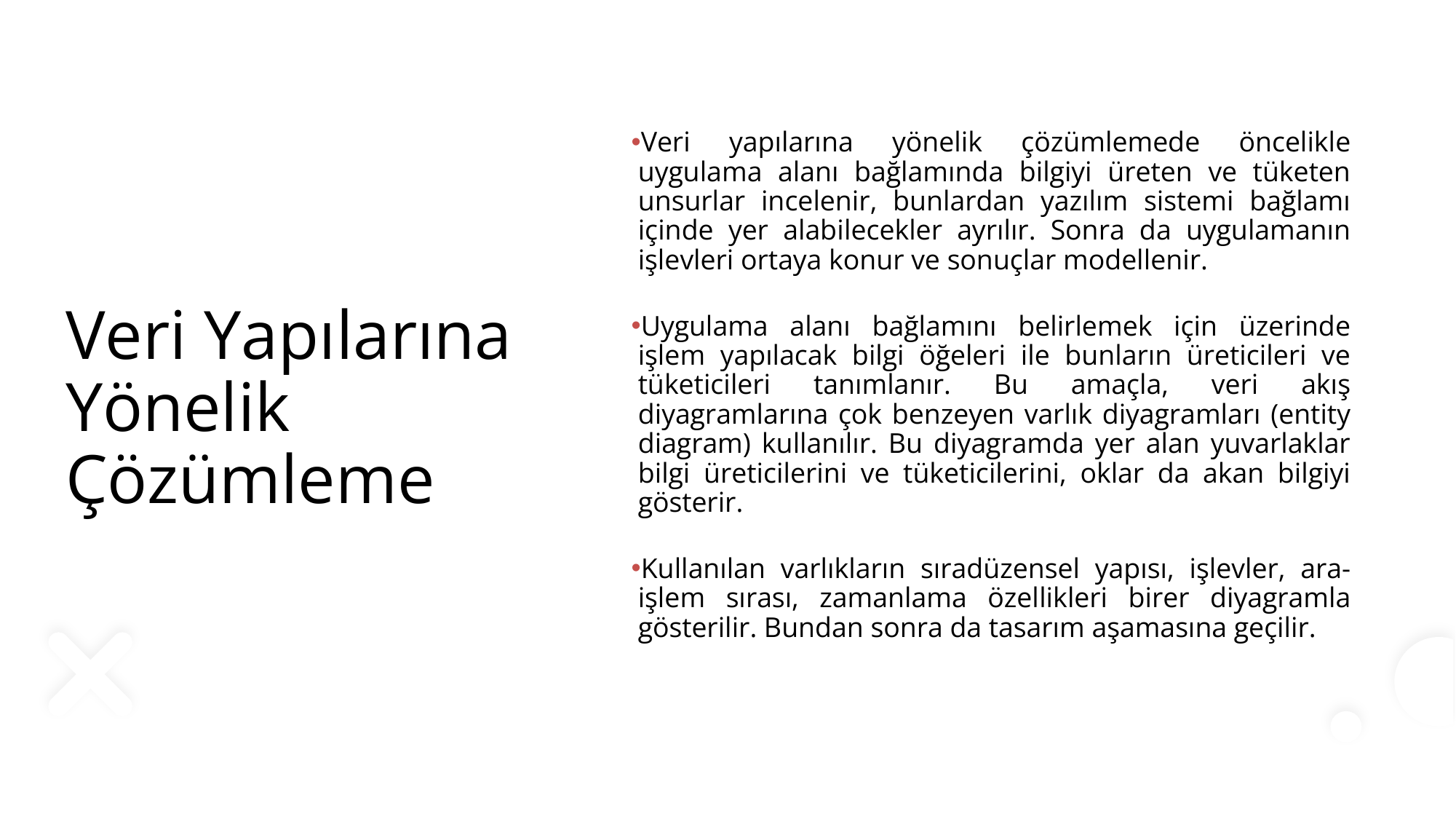

Veri yapılarına yönelik çözümlemede öncelikle uygulama alanı bağlamında bilgiyi üreten ve tüketen unsurlar incelenir, bunlardan yazılım sistemi bağlamı içinde yer alabi­lecekler ayrılır. Sonra da uygulamanın işlevleri ortaya konur ve sonuçlar modellenir.
Uygulama alanı bağlamını belirlemek için üzerinde işlem yapılacak bilgi öğeleri ile bunların üreticileri ve tüketicileri tanımlanır. Bu amaçla, veri akış diyagramlarına çok benzeyen varlık diyagramları (entity diagram) kullanılır. Bu diyagramda yer alan yuvarlaklar bilgi üreticilerini ve tüketicilerini, oklar da akan bilgiyi gösterir.
Kullanılan varlıkların sıradüzensel yapısı, işlevler, ara-işlem sırası, zamanlama özel­likleri birer diyagramla gösterilir. Bundan sonra da tasarım aşamasına geçilir.

# Veri Yapılarına Yönelik Çözümleme